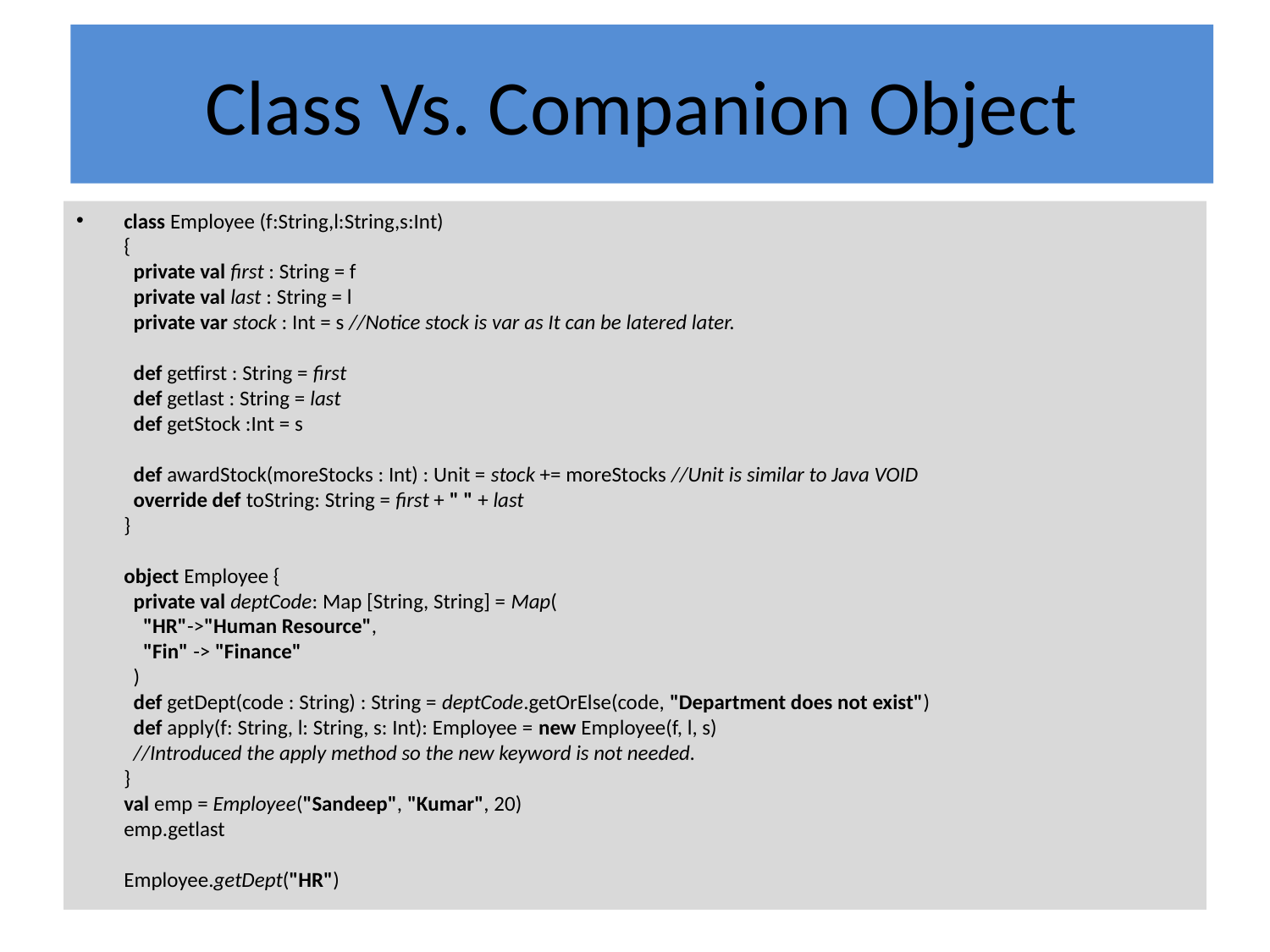

# Class Vs. Companion Object
class Employee (f:String,l:String,s:Int)
{
  private val first : String = f
  private val last : String = l
  private var stock : Int = s //Notice stock is var as It can be latered later.
  def getfirst : String = first
  def getlast : String = last
  def getStock :Int = s
  def awardStock(moreStocks : Int) : Unit = stock += moreStocks //Unit is similar to Java VOID
  override def toString: String = first + " " + last
}
object Employee {
  private val deptCode: Map [String, String] = Map(
    "HR"->"Human Resource",
    "Fin" -> "Finance"
  )
  def getDept(code : String) : String = deptCode.getOrElse(code, "Department does not exist")
  def apply(f: String, l: String, s: Int): Employee = new Employee(f, l, s)
  //Introduced the apply method so the new keyword is not needed.
}
val emp = Employee("Sandeep", "Kumar", 20)
emp.getlast
Employee.getDept("HR")